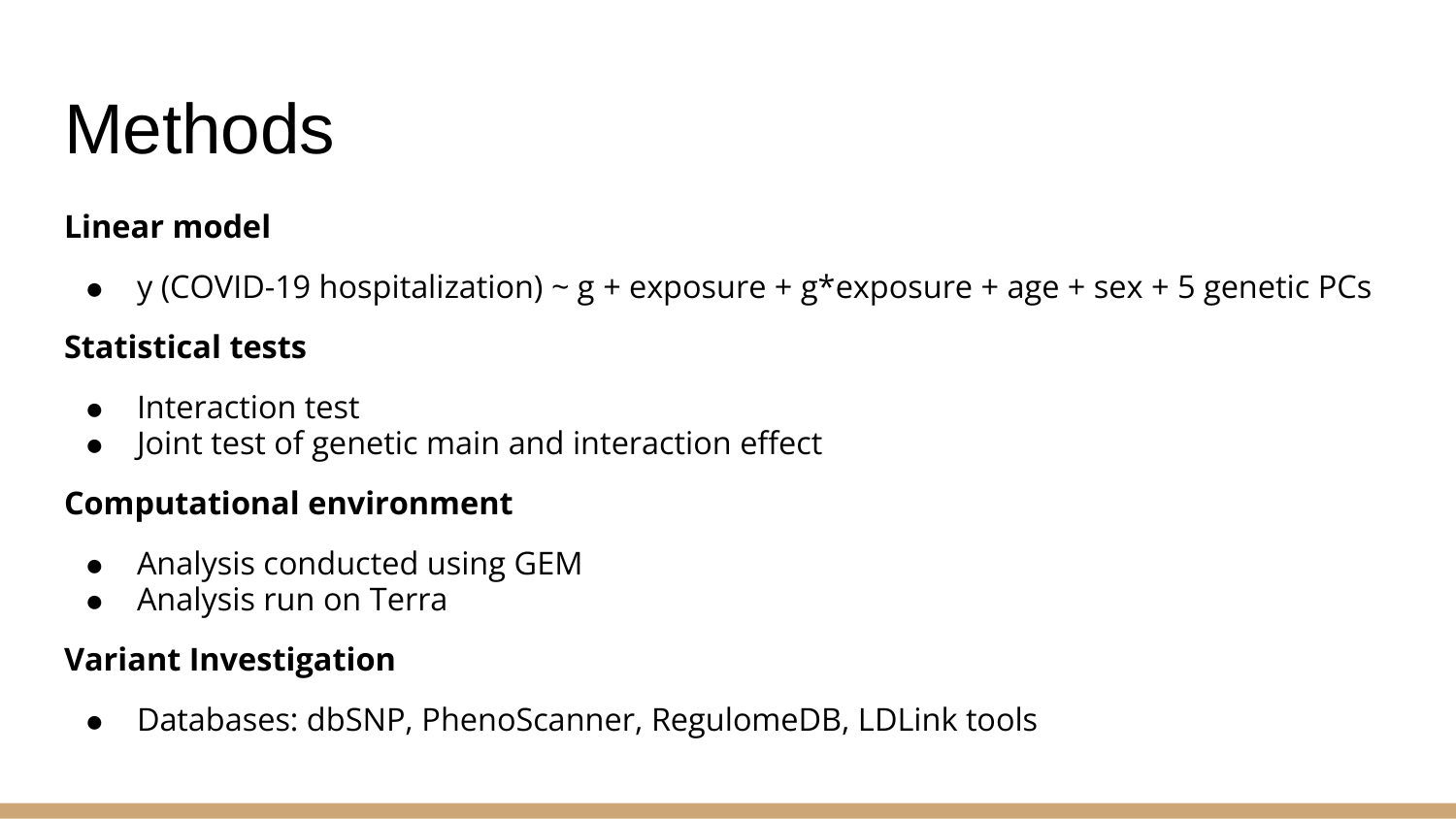

# Methods
Linear model
y (COVID-19 hospitalization) ~ g + exposure + g*exposure + age + sex + 5 genetic PCs
Statistical tests
Interaction test
Joint test of genetic main and interaction effect
Computational environment
Analysis conducted using GEM
Analysis run on Terra
Variant Investigation
Databases: dbSNP, PhenoScanner, RegulomeDB, LDLink tools